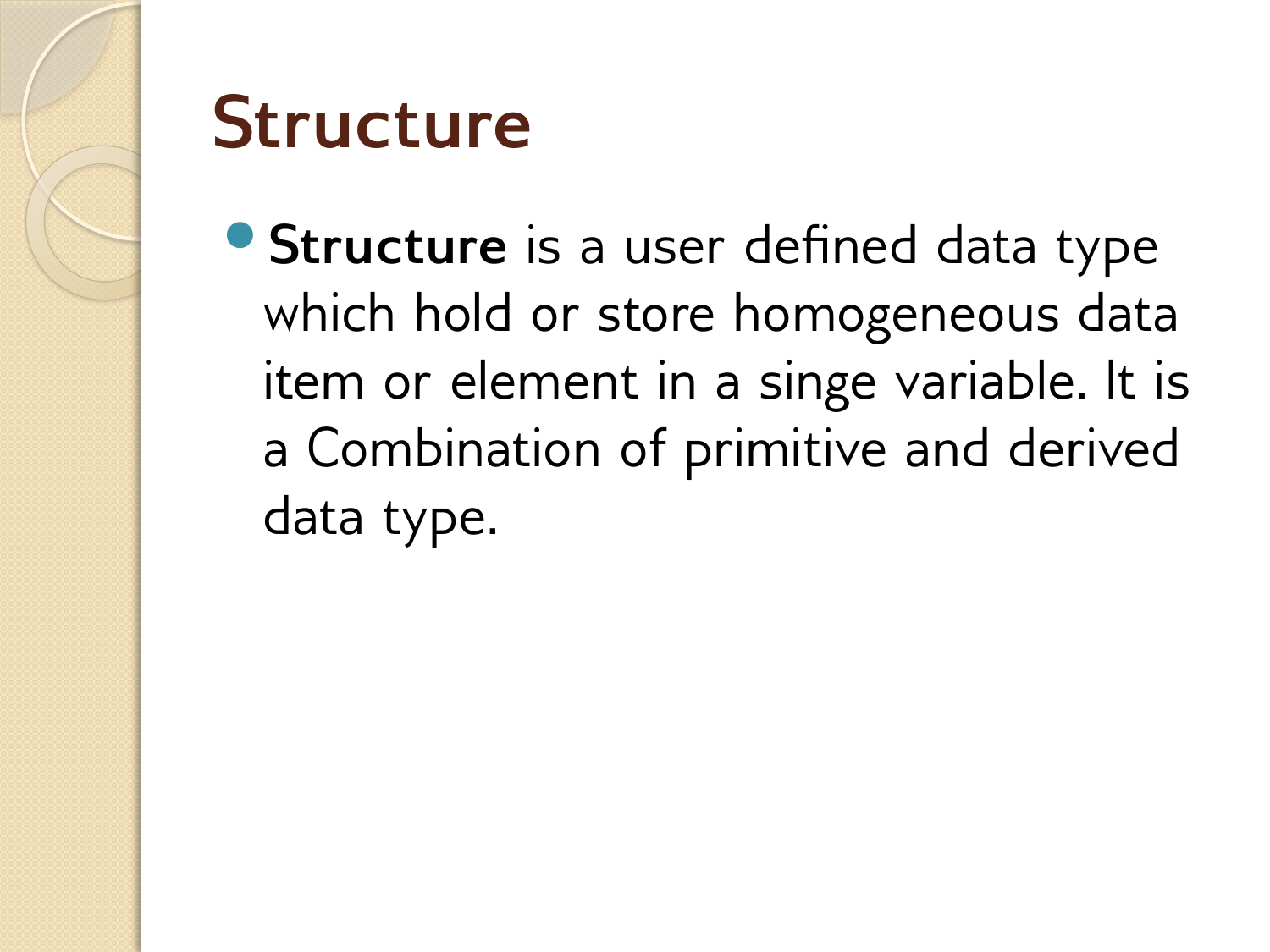

# Structure
Structure is a user defined data type which hold or store homogeneous data item or element in a singe variable. It is a Combination of primitive and derived data type.